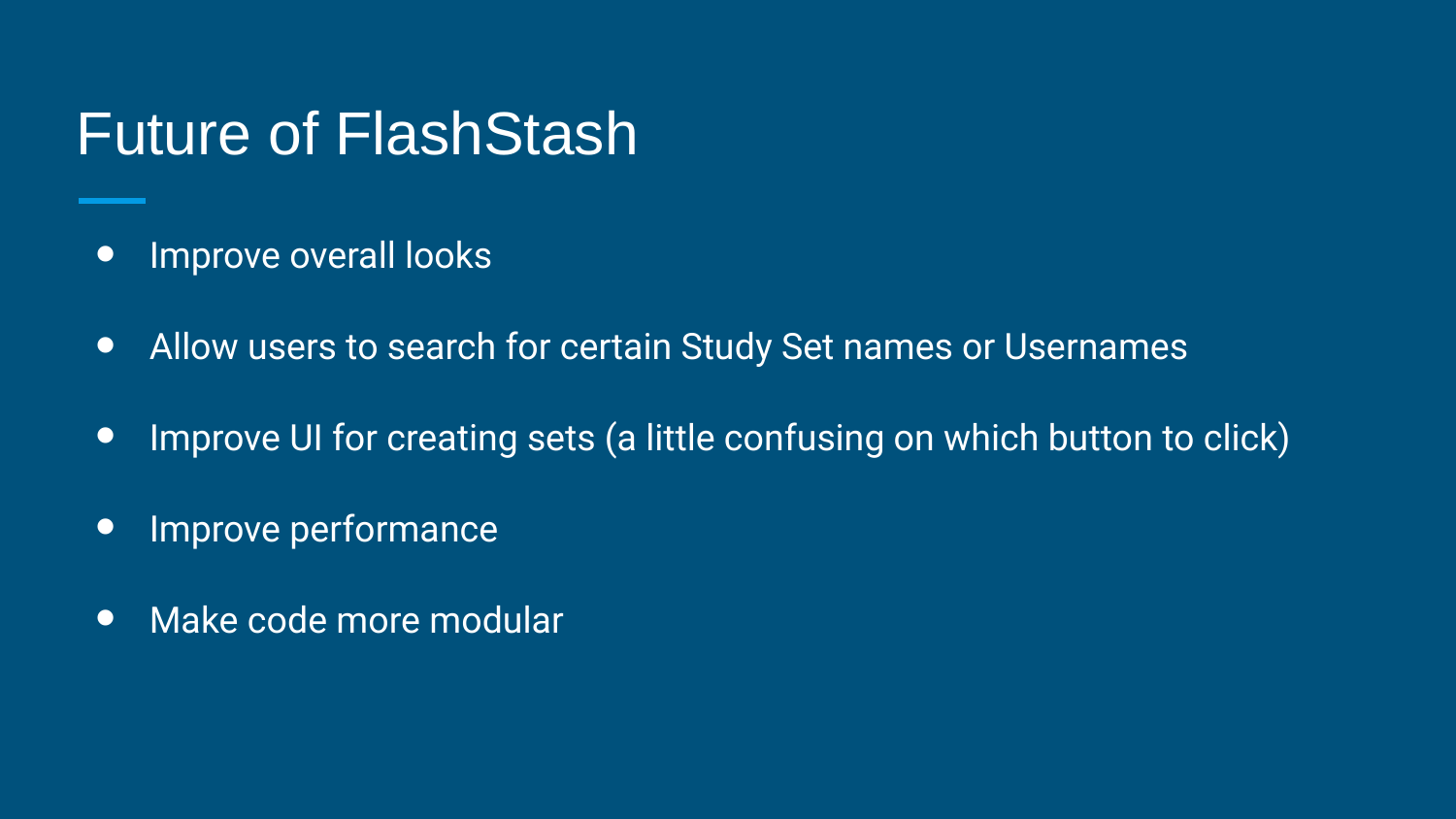

# Future of FlashStash
Improve overall looks

Allow users to search for certain Study Set names or Usernames

Improve UI for creating sets (a little confusing on which button to click)

Improve performance

Make code more modular